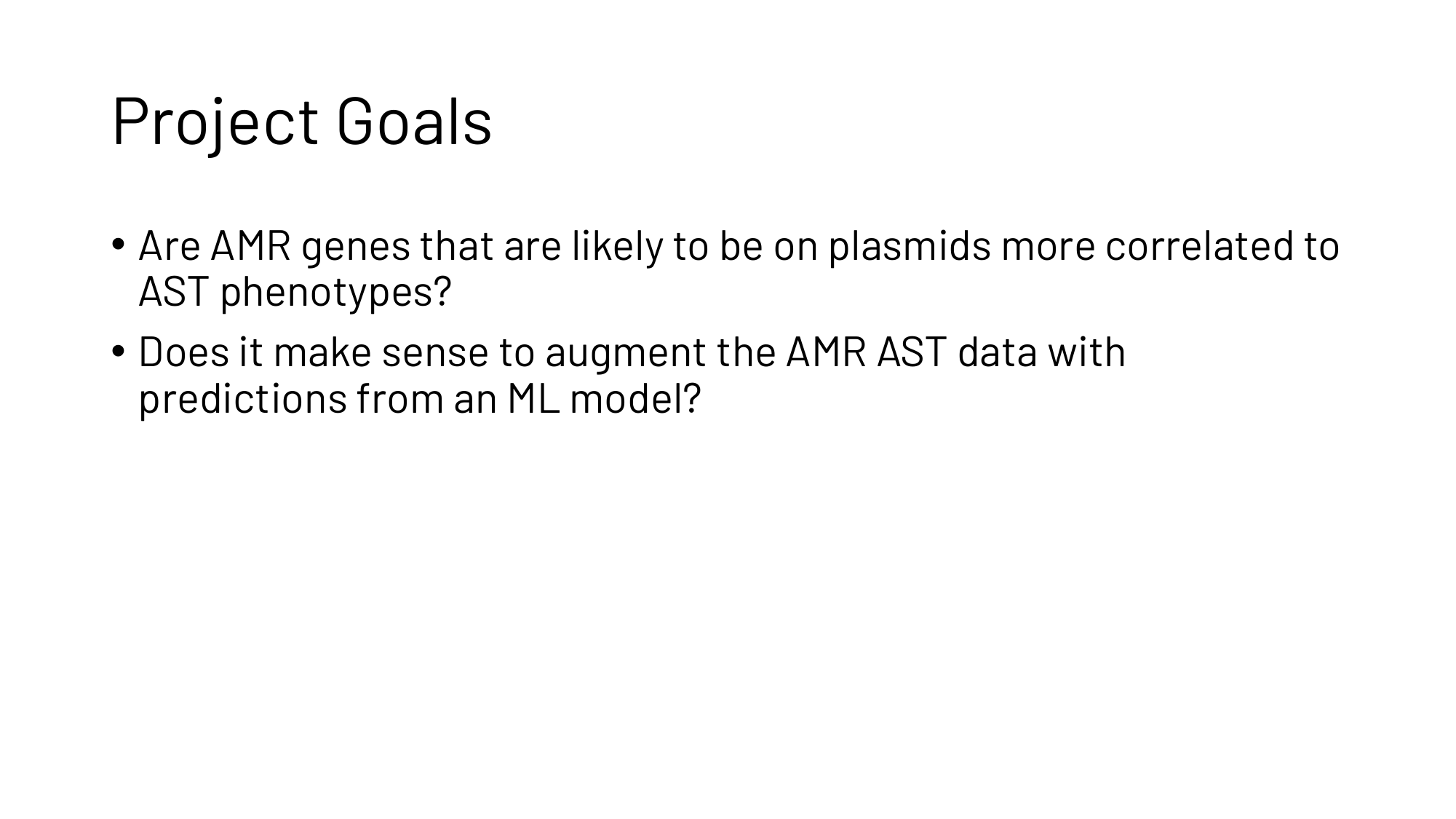

# Project Goals
Are AMR genes that are likely to be on plasmids more correlated to AST phenotypes?
Does it make sense to augment the AMR AST data with predictions from an ML model?